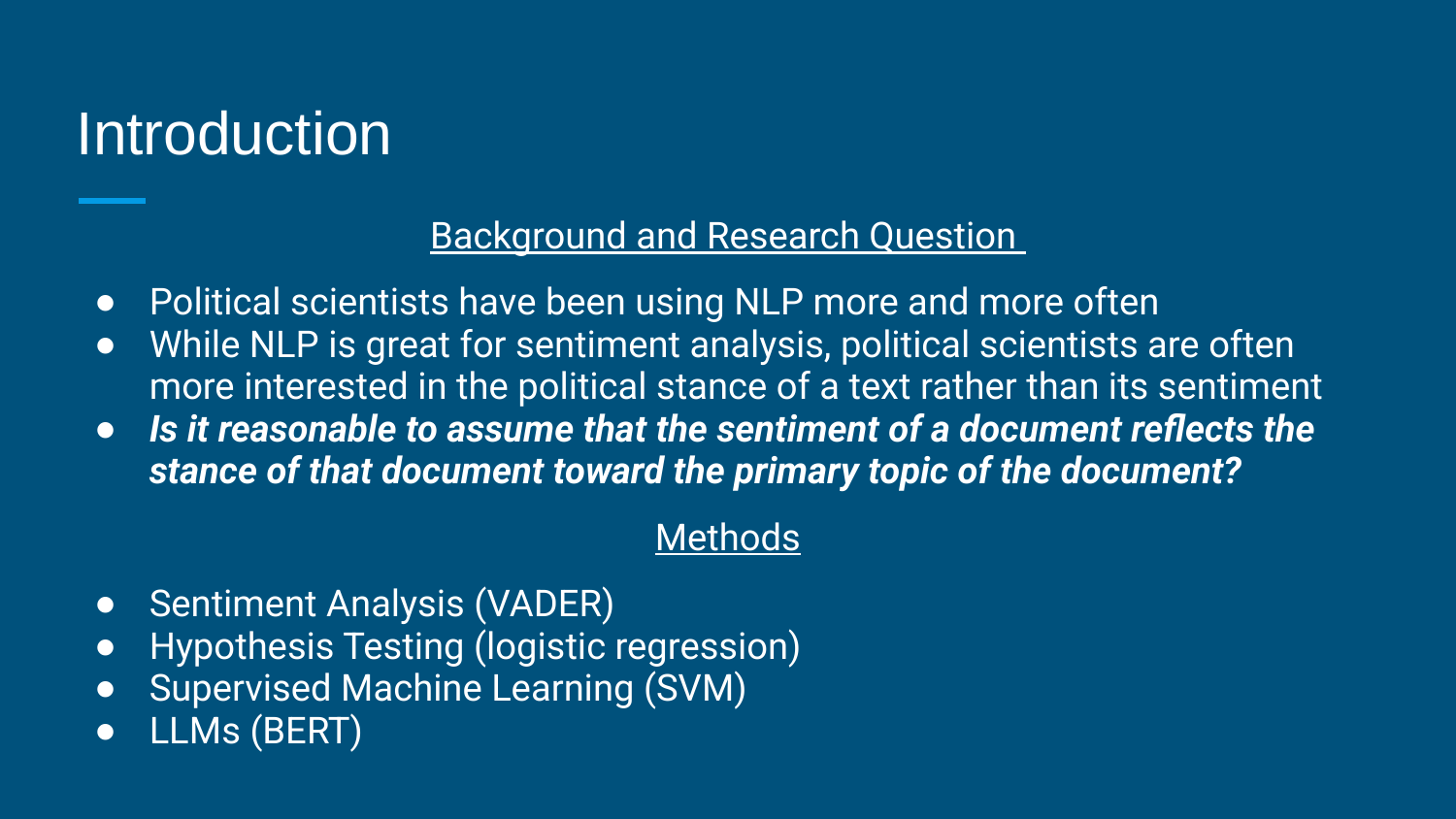

# Introduction
Background and Research Question
Political scientists have been using NLP more and more often
While NLP is great for sentiment analysis, political scientists are often more interested in the political stance of a text rather than its sentiment
Is it reasonable to assume that the sentiment of a document reflects the stance of that document toward the primary topic of the document?
Methods
Sentiment Analysis (VADER)
Hypothesis Testing (logistic regression)
Supervised Machine Learning (SVM)
LLMs (BERT)